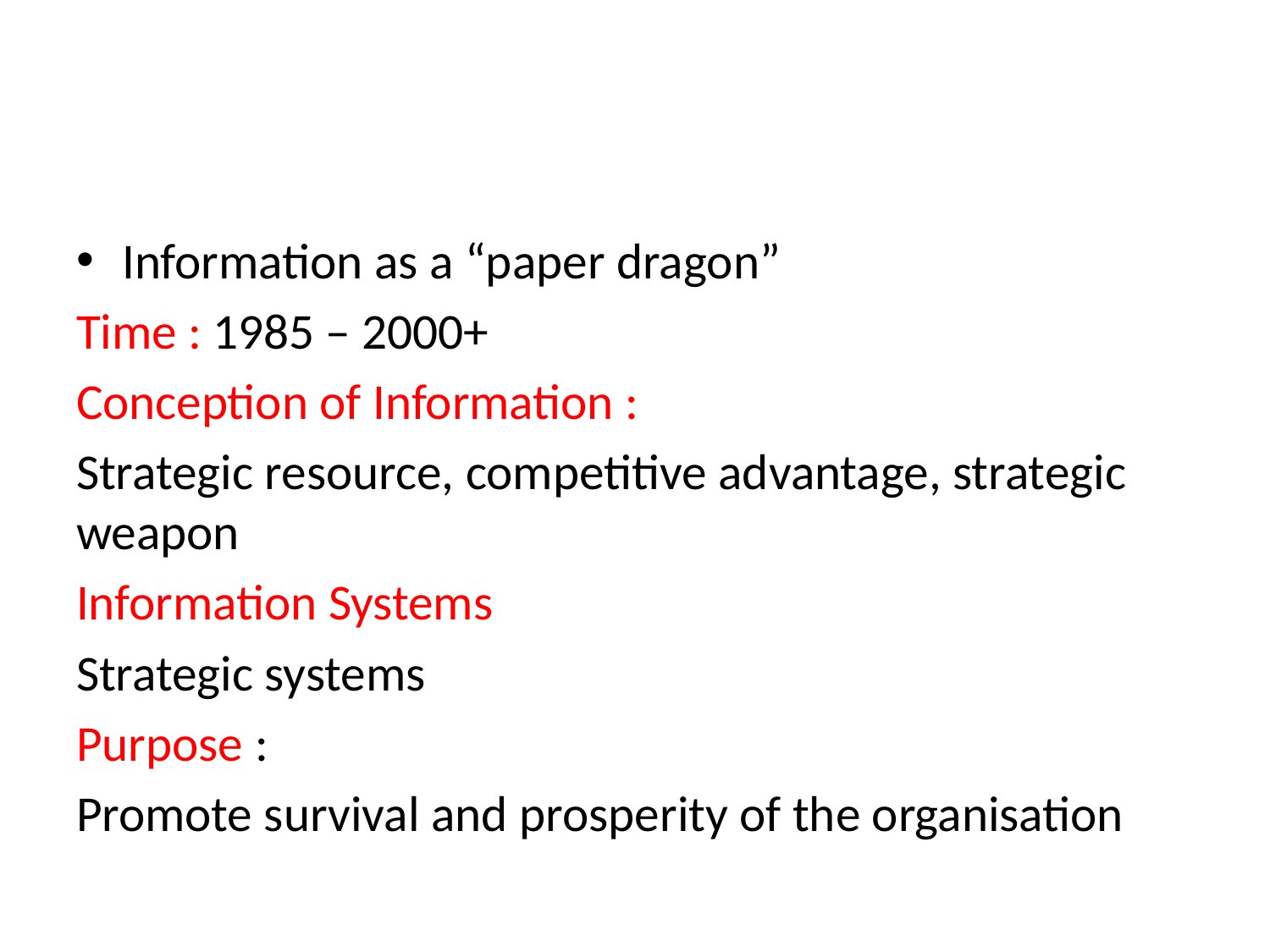

#
Information as a “paper dragon”
Time : 1985 – 2000+
Conception of Information :
Strategic resource, competitive advantage, strategic weapon
Information Systems
Strategic systems
Purpose :
Promote survival and prosperity of the organisation